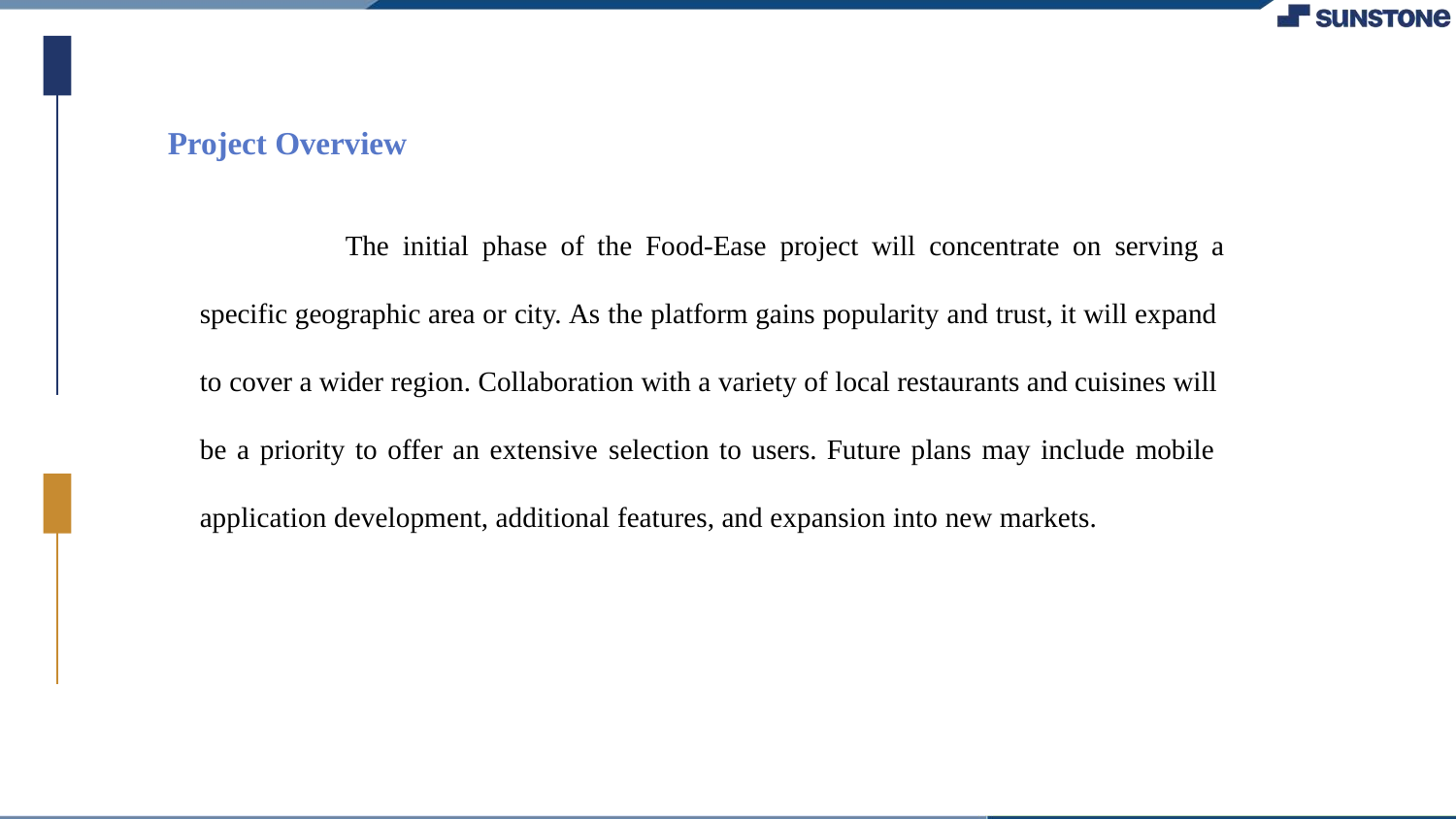

# Project Overview
The initial phase of the Food-Ease project will concentrate on serving a
specific geographic area or city. As the platform gains popularity and trust, it will expand  to cover a wider region. Collaboration with a variety of local restaurants and cuisines will  be a priority to offer an extensive selection to users. Future plans may include mobile  application development, additional features, and expansion into new markets.